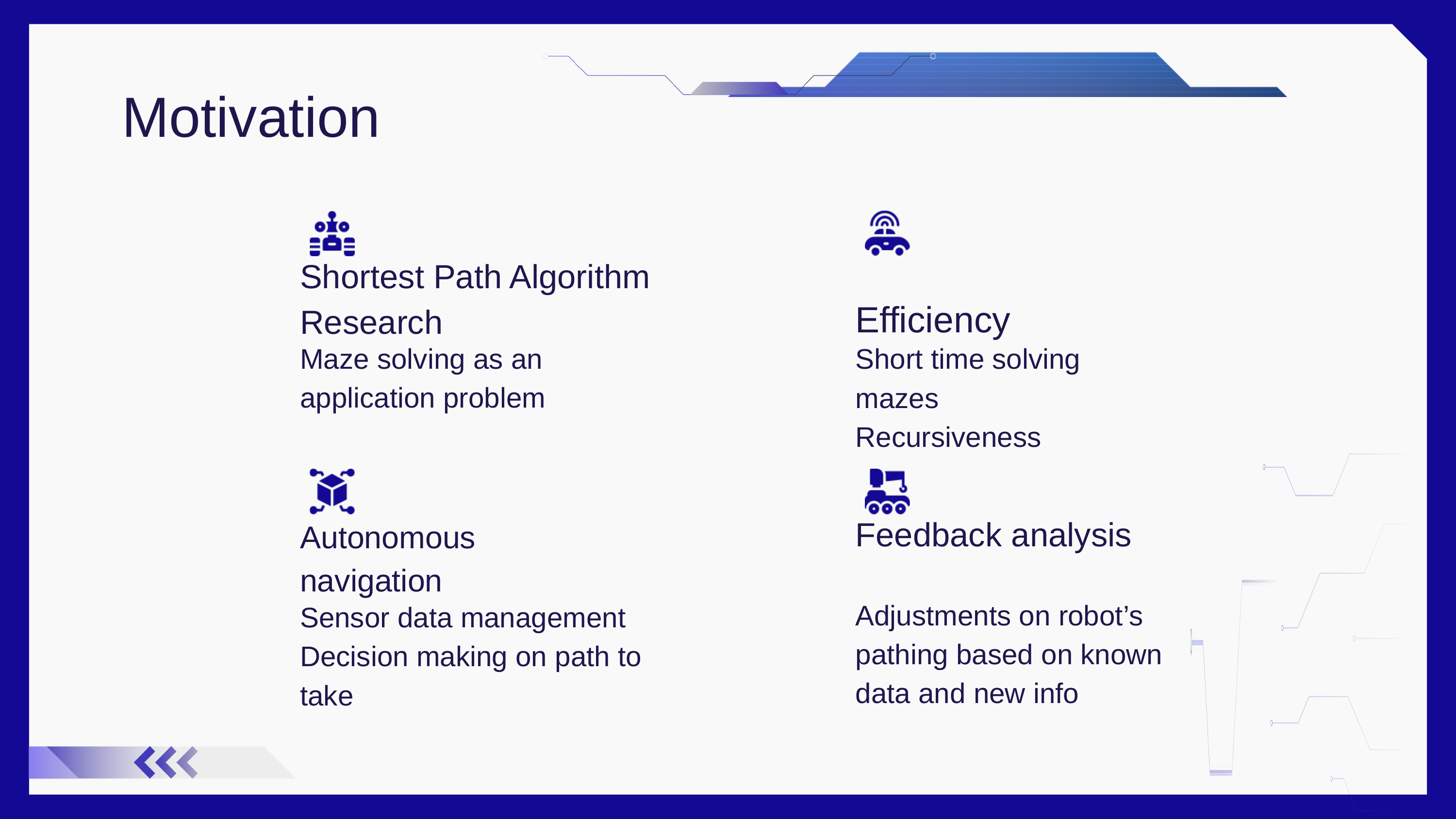

Motivation

Shortest Path Algorithm Research
Efficiency
Maze solving as an application problem
Short time solving mazes
Recursiveness

Feedback analysis
Autonomous navigation

Adjustments on robot’s pathing based on known data and new info
Sensor data management
Decision making on path to take